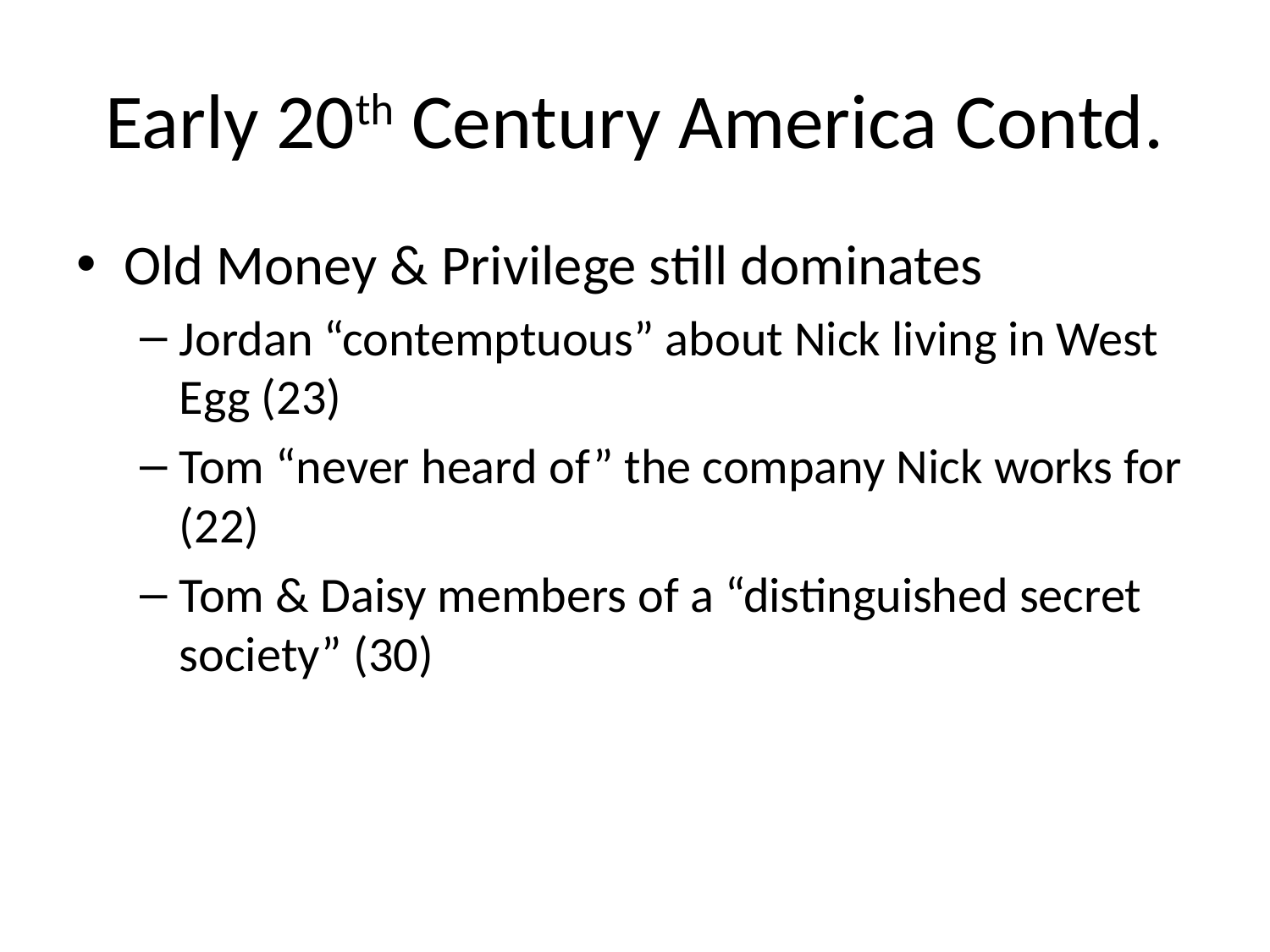

# Early 20th Century America Contd.
Old Money & Privilege still dominates
Jordan “contemptuous” about Nick living in West Egg (23)
Tom “never heard of” the company Nick works for (22)
Tom & Daisy members of a “distinguished secret society” (30)